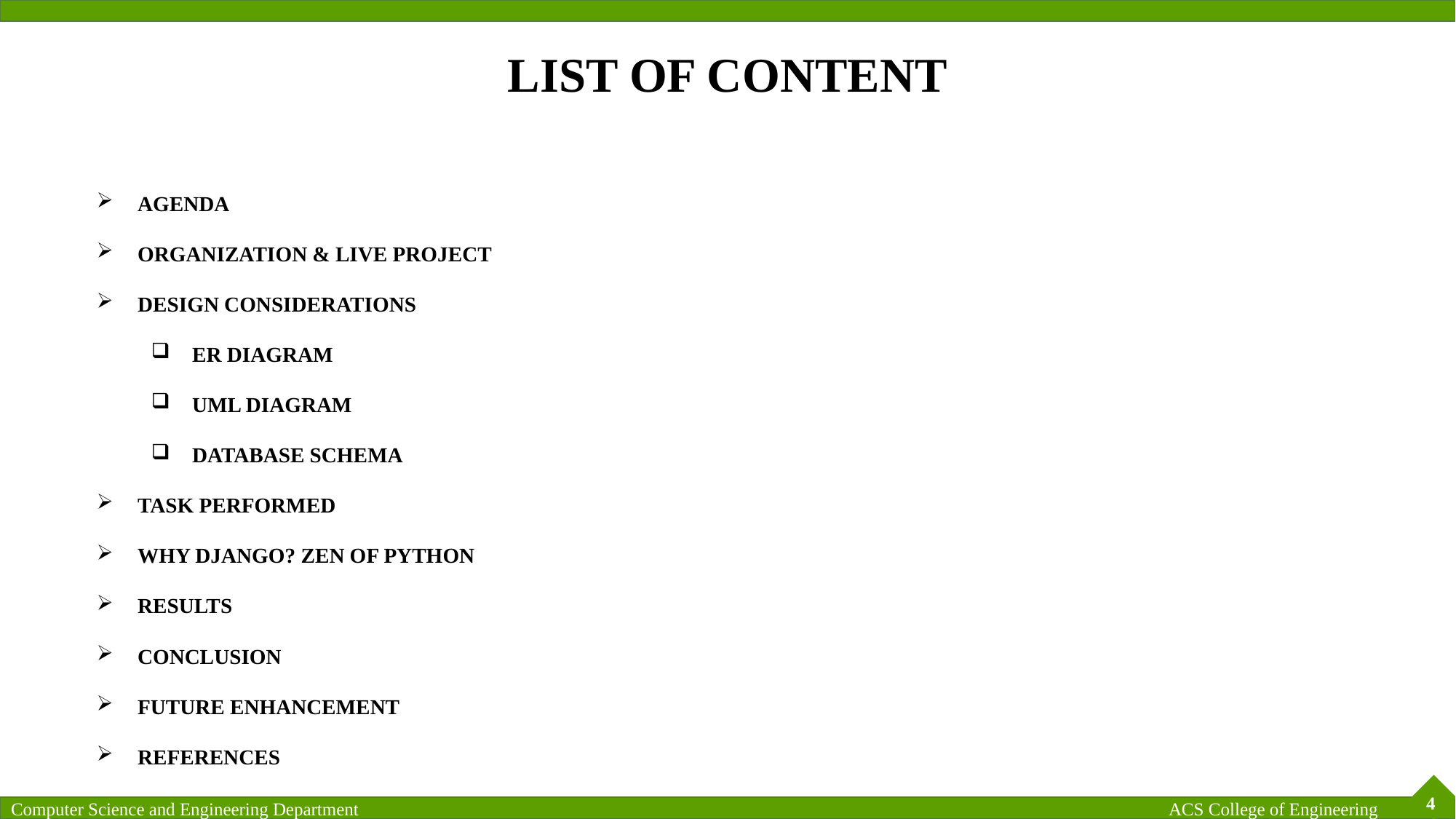

# LIST OF CONTENT
AGENDA
ORGANIZATION & LIVE PROJECT
DESIGN CONSIDERATIONS
ER DIAGRAM
UML DIAGRAM
DATABASE SCHEMA
TASK PERFORMED
WHY DJANGO? ZEN OF PYTHON
RESULTS
CONCLUSION
FUTURE ENHANCEMENT
REFERENCES

4
ACS College of Engineering
Computer Science and Engineering Department